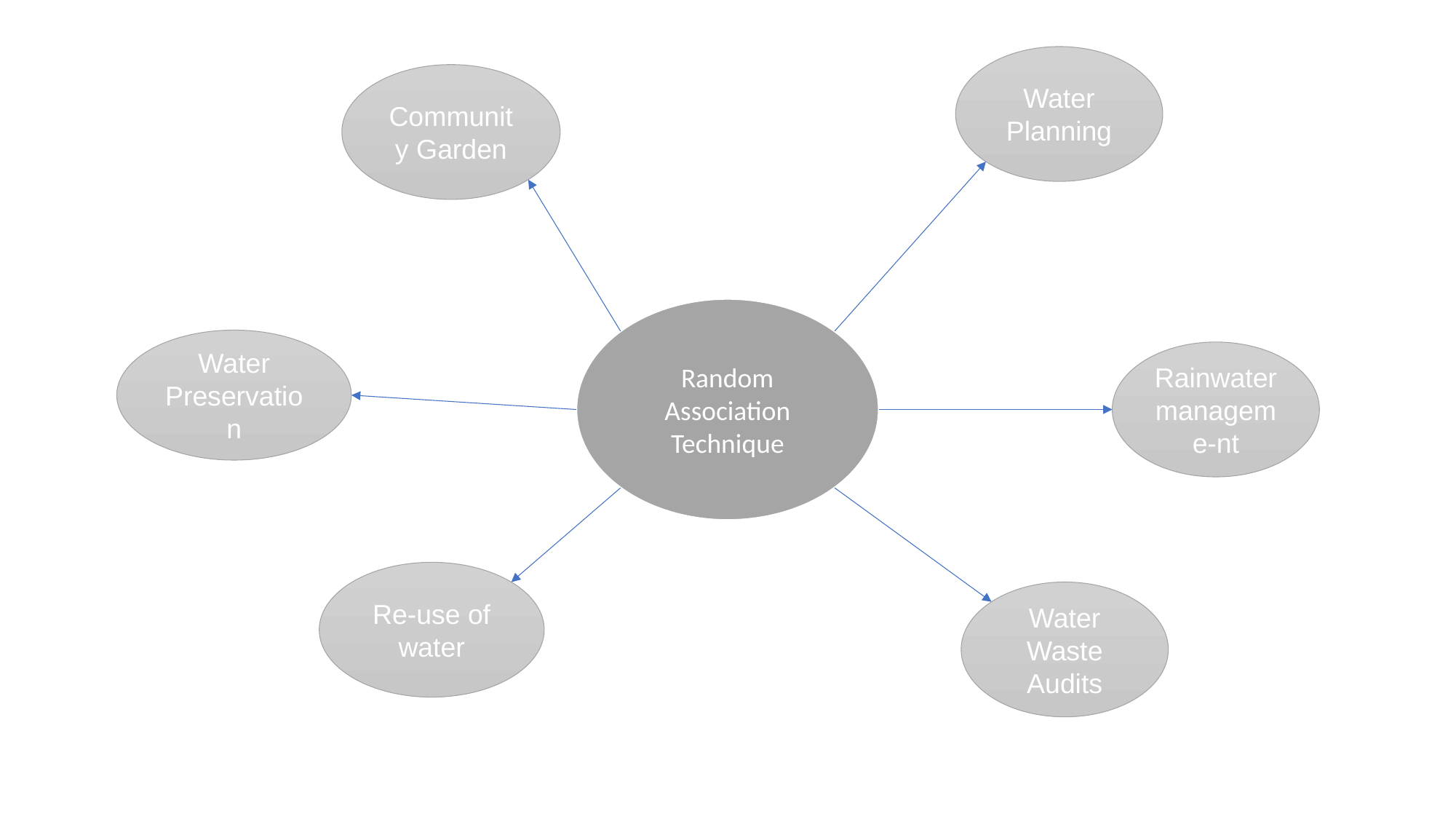

Water Planning
Community Garden
Random Association Technique
Water Preservation
Rainwater manageme-nt
Re-use of water
Water Waste Audits